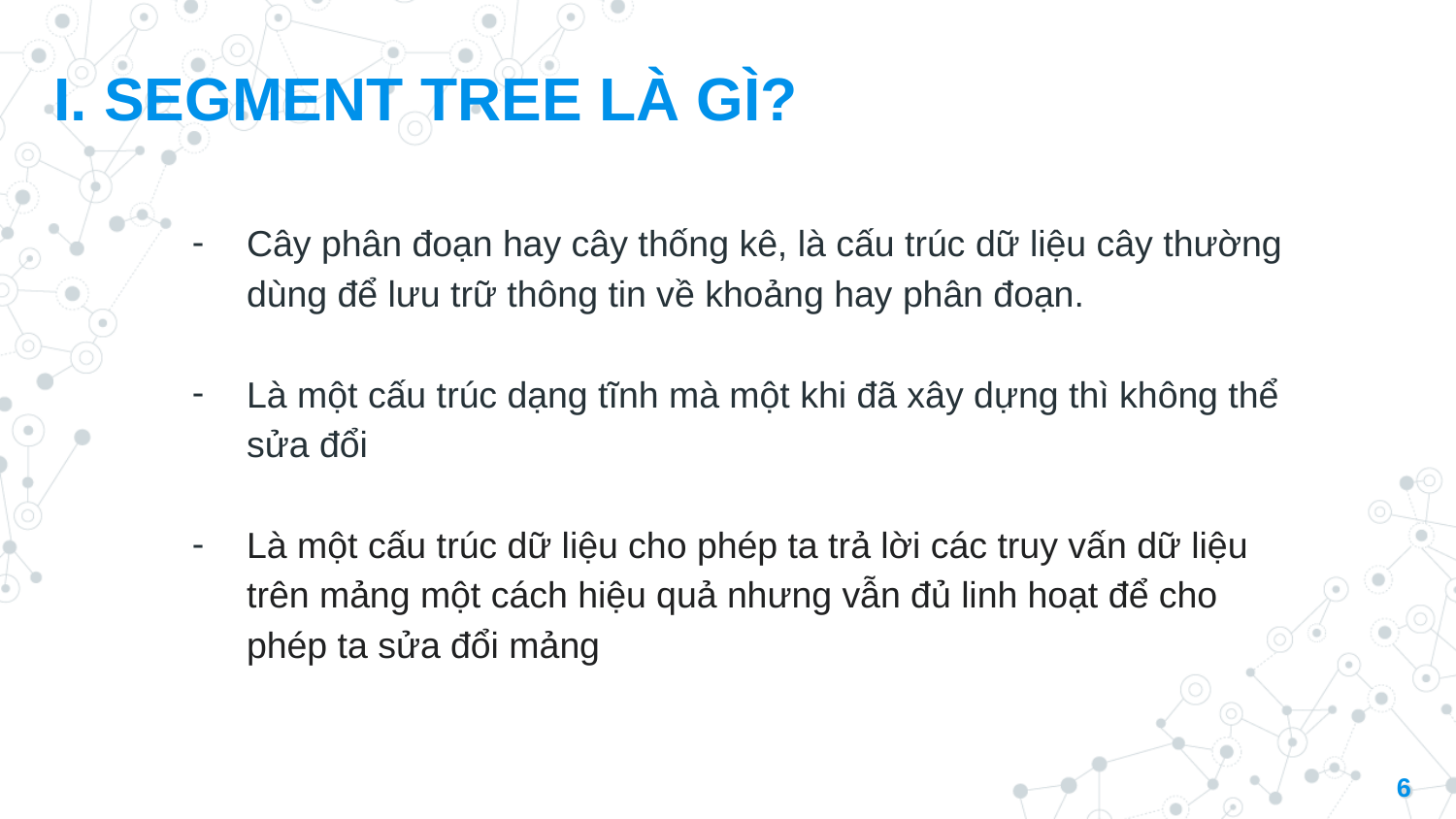

I. SEGMENT TREE LÀ GÌ?
Cây phân đoạn hay cây thống kê, là cấu trúc dữ liệu cây thường dùng để lưu trữ thông tin về khoảng hay phân đoạn.

Là một cấu trúc dạng tĩnh mà một khi đã xây dựng thì không thể sửa đổi

Là một cấu trúc dữ liệu cho phép ta trả lời các truy vấn dữ liệu trên mảng một cách hiệu quả nhưng vẫn đủ linh hoạt để cho phép ta sửa đổi mảng

6